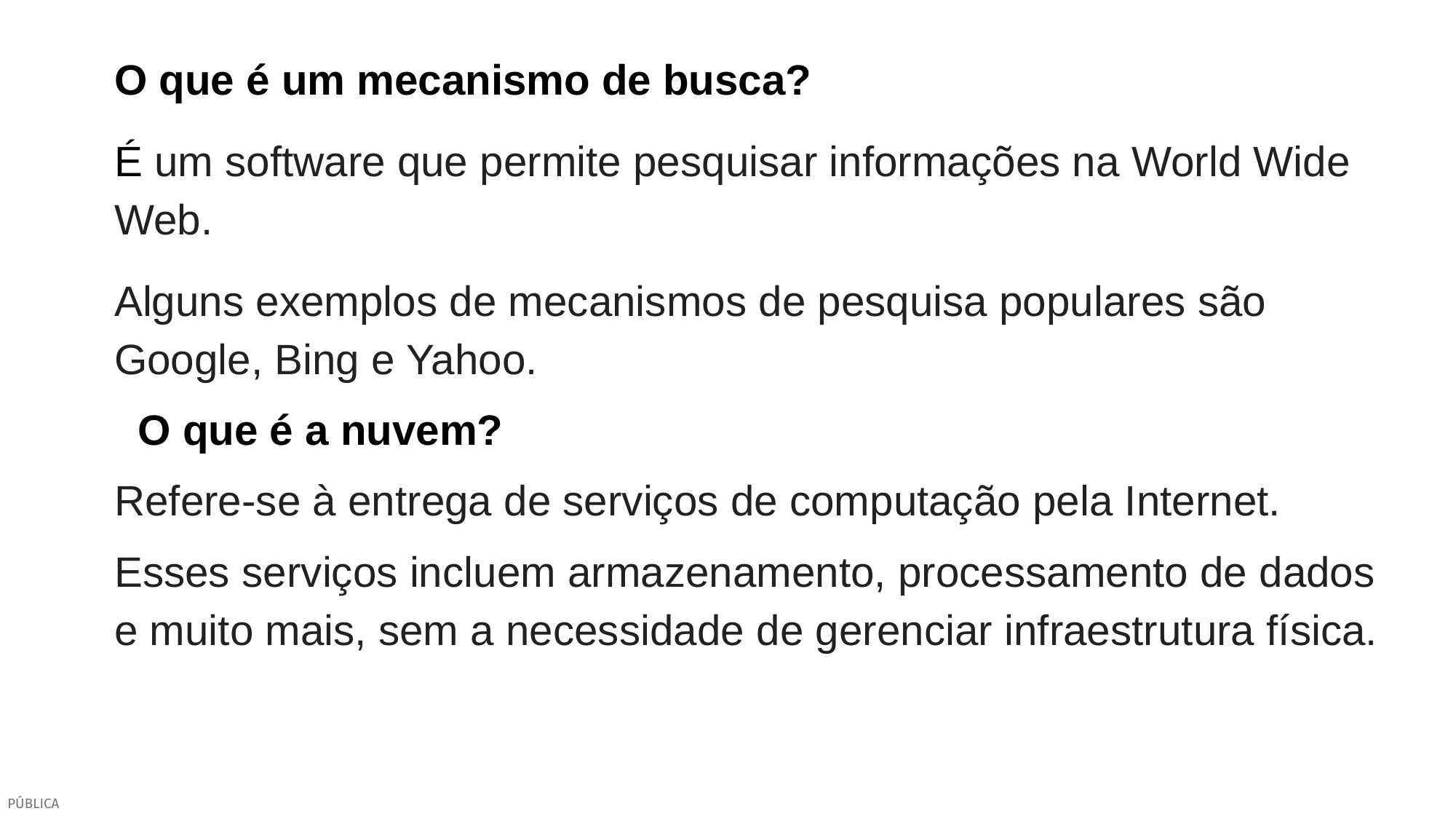

O que é um mecanismo de busca?
É um software que permite pesquisar informações na World Wide Web.
Alguns exemplos de mecanismos de pesquisa populares são Google, Bing e Yahoo.
  ‌O que é a nuvem?
Refere-se à entrega de serviços de computação pela Internet.
Esses‌ serviços incluem armazenamento, processamento de dados ‍e muito mais, sem a necessidade de gerenciar infraestrutura física.